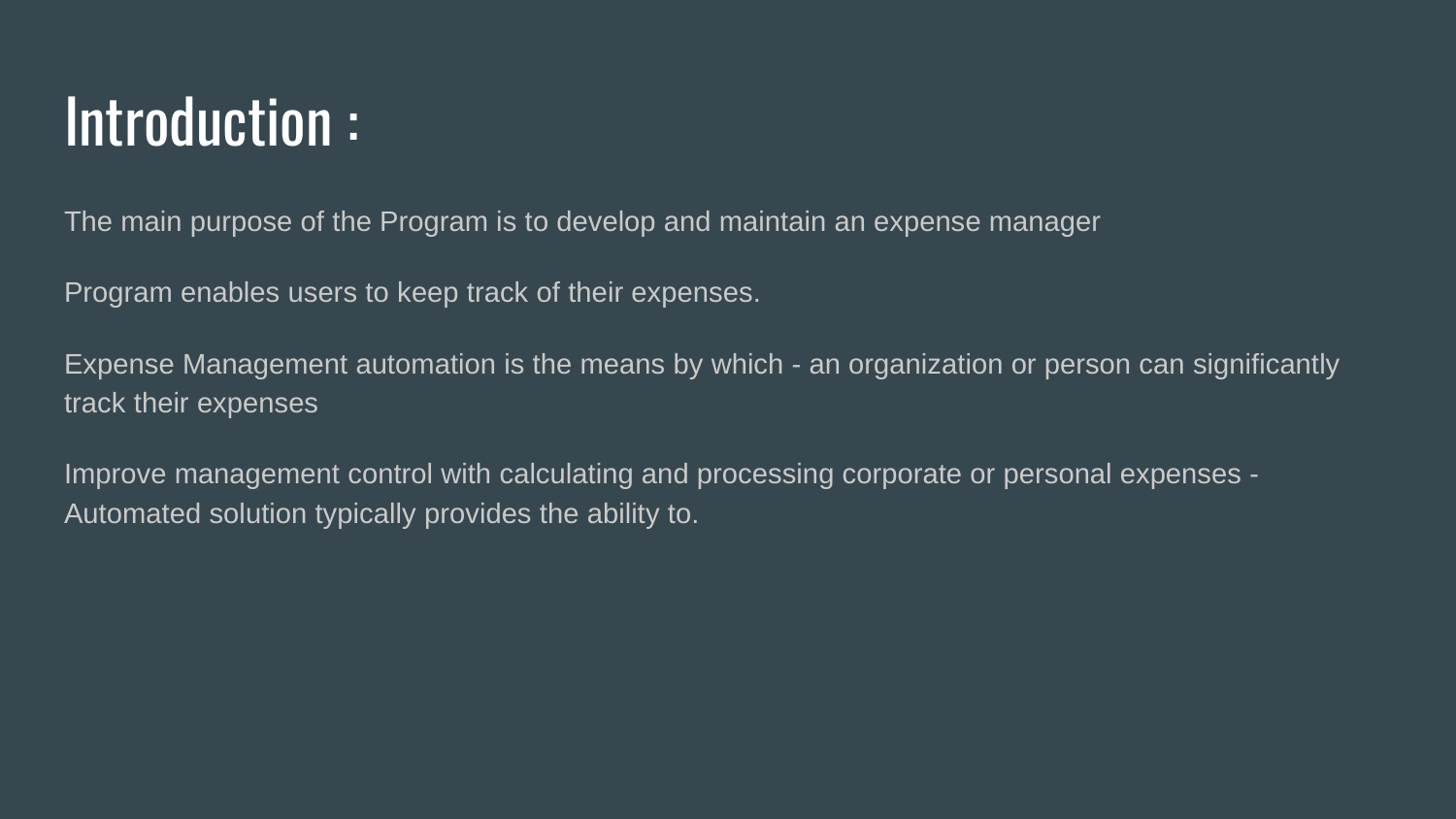

# Introduction :

The main purpose of the Program is to develop and maintain an expense manager
Program enables users to keep track of their expenses.
Expense Management automation is the means by which - an organization or person can significantly track their expenses
Improve management control with calculating and processing corporate or personal expenses - Automated solution typically provides the ability to.